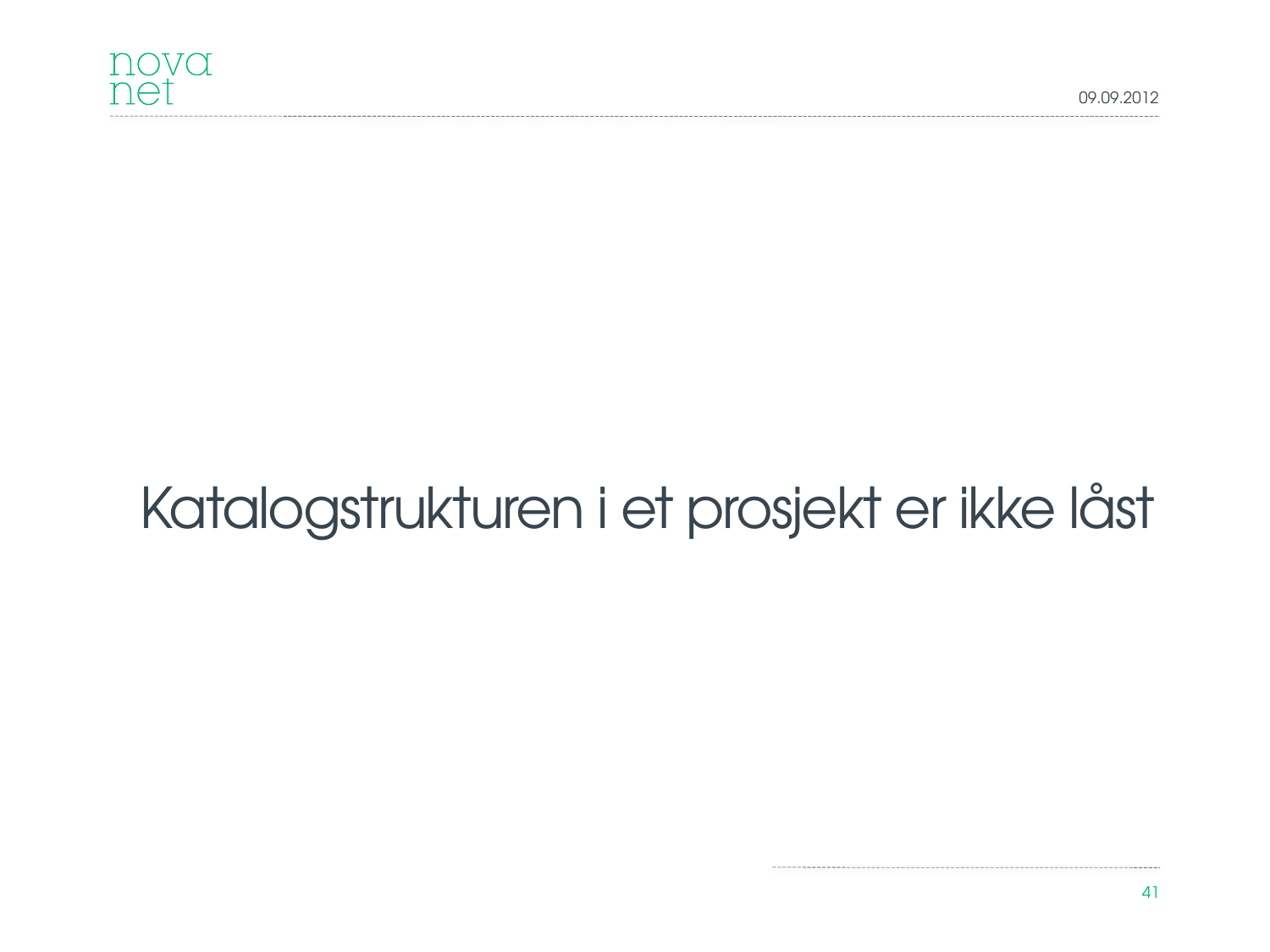

09.09.2012
# Katalogstrukturen i et prosjekt er ikke låst

41